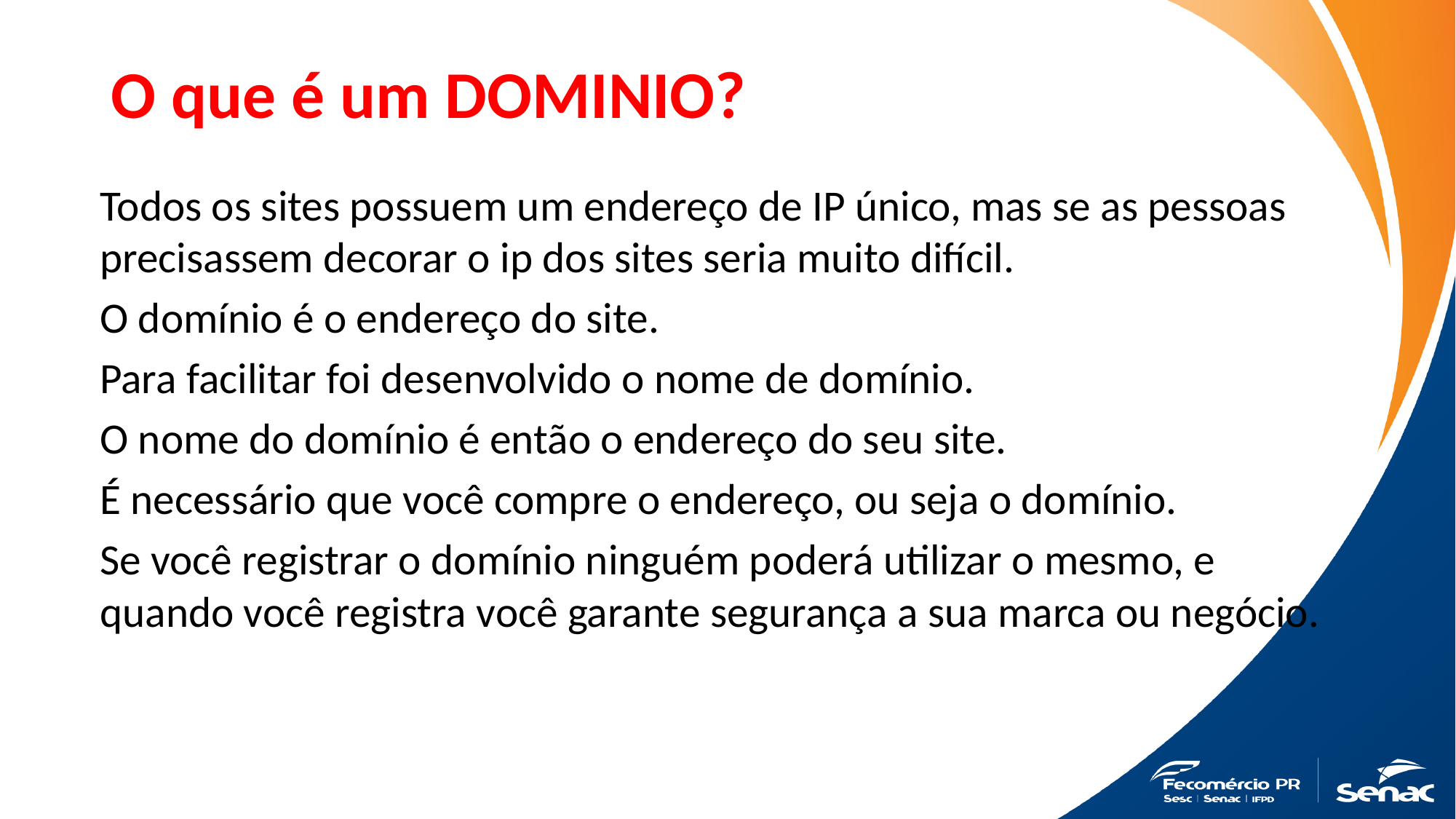

# O que é um DOMINIO?
Todos os sites possuem um endereço de IP único, mas se as pessoas precisassem decorar o ip dos sites seria muito difícil.
O domínio é o endereço do site.
Para facilitar foi desenvolvido o nome de domínio.
O nome do domínio é então o endereço do seu site.
É necessário que você compre o endereço, ou seja o domínio.
Se você registrar o domínio ninguém poderá utilizar o mesmo, e quando você registra você garante segurança a sua marca ou negócio.